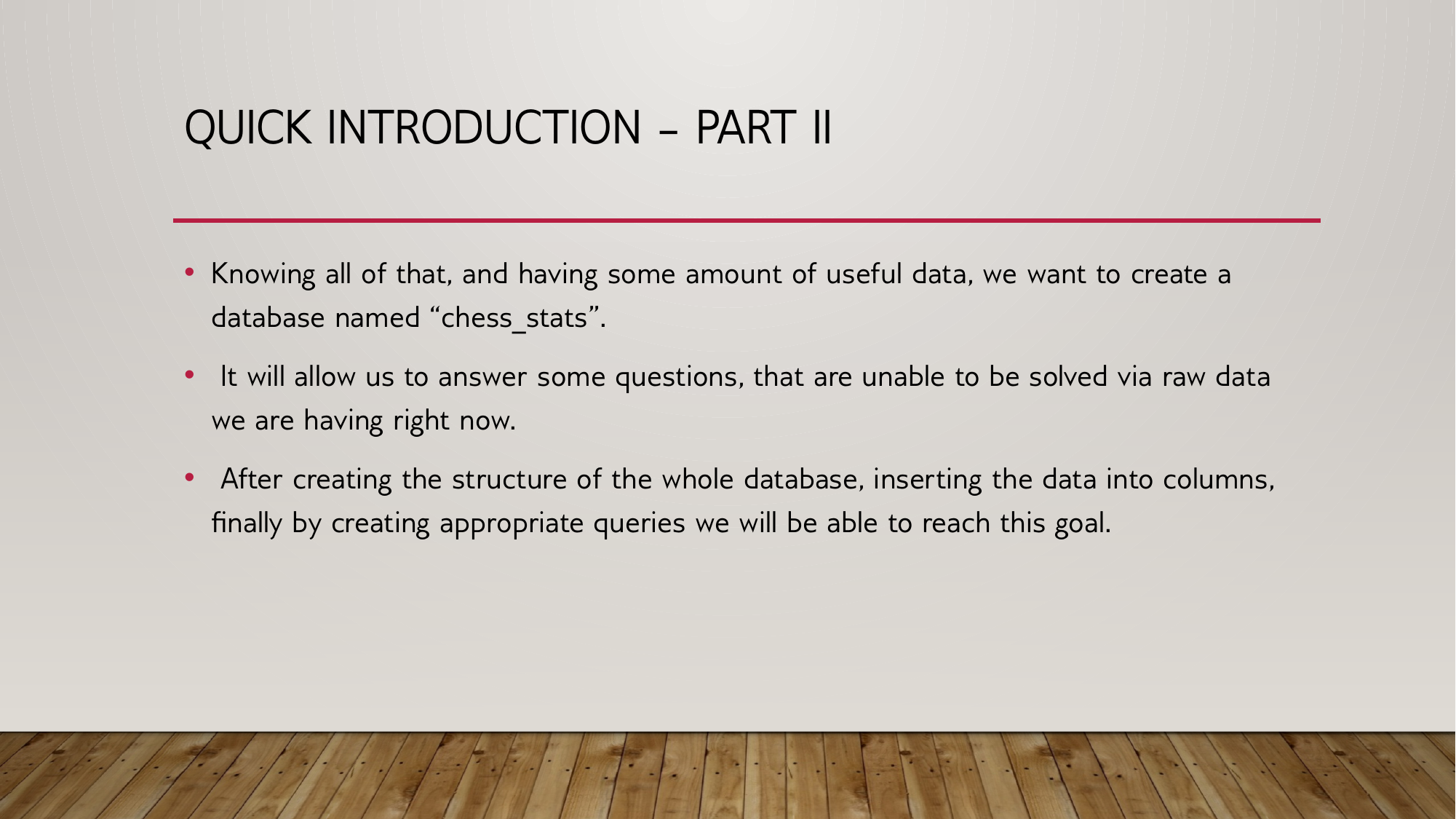

# Quick introduction – part ii
Knowing all of that, and having some amount of useful data, we want to create a database named “chess_stats”.
 It will allow us to answer some questions, that are unable to be solved via raw data we are having right now.
 After creating the structure of the whole database, inserting the data into columns, finally by creating appropriate queries we will be able to reach this goal.